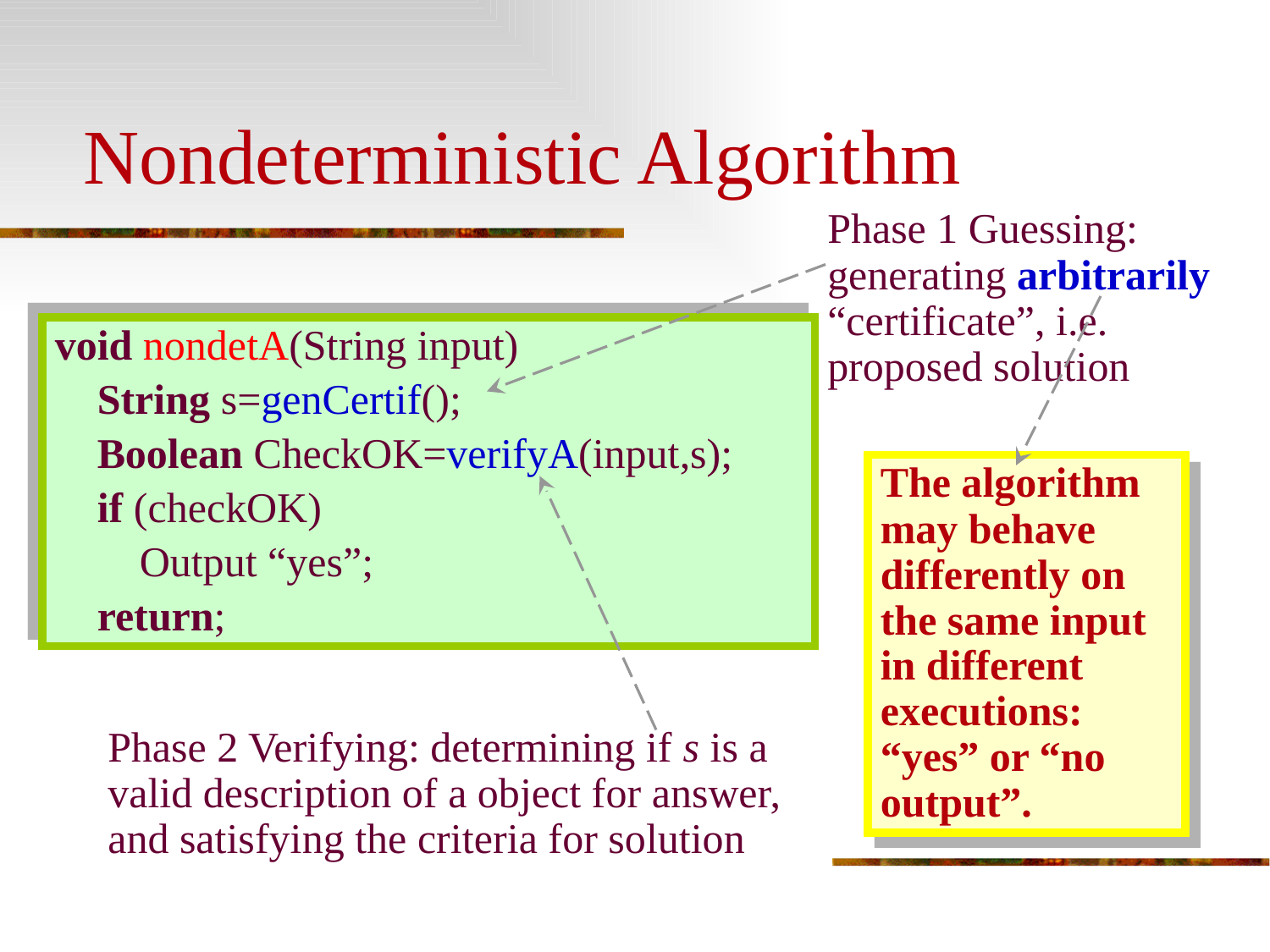

Nondeterministic Algorithm
Phase 1 Guessing: generating arbitrarily  “certificate”, i.e. proposed solution

void nondetA(String input)
    String s=genCertif();
    Boolean CheckOK=verifyA(input,s);
    if (checkOK)
        Output “yes”;
    return;
The algorithm may behave differently on the same input in different executions: “yes” or “no output”.

Phase 2 Verifying: determining if s is a valid description of a object for answer, and satisfying the criteria for solution